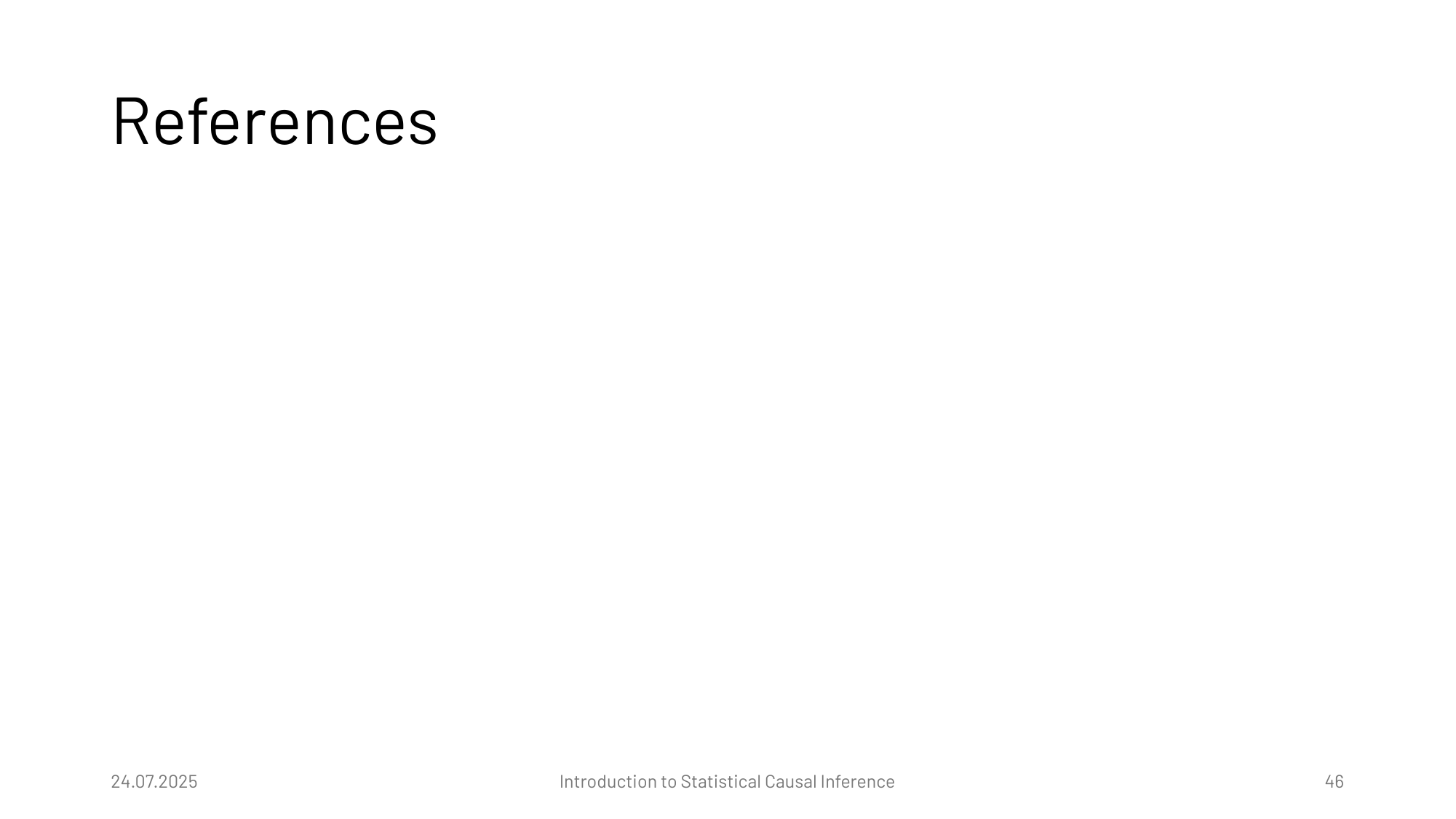

# References

24.07.2025
Introduction to Statistical Causal Inference
46